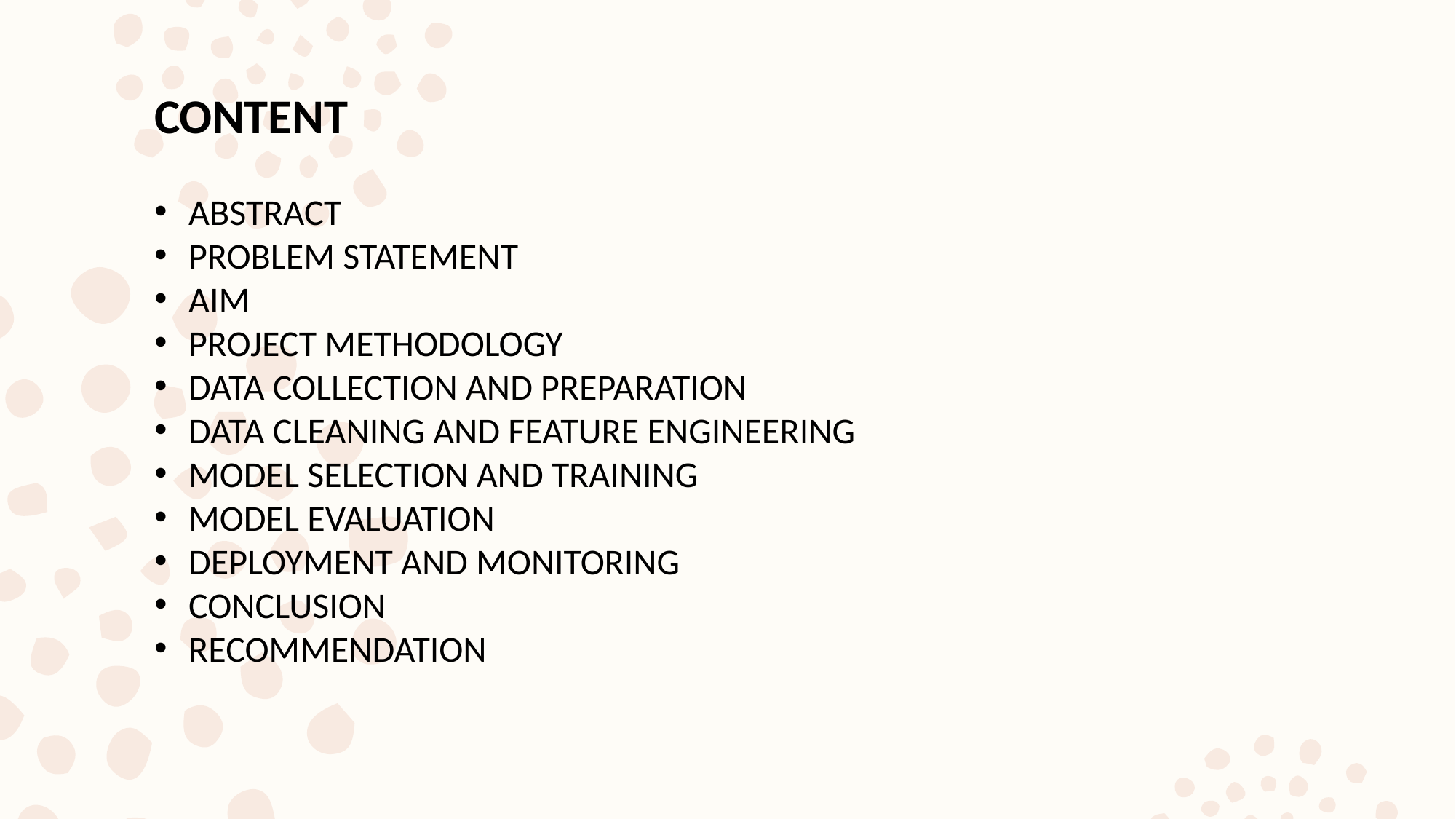

CONTENT
ABSTRACT
PROBLEM STATEMENT
AIM
PROJECT METHODOLOGY
DATA COLLECTION AND PREPARATION
DATA CLEANING AND FEATURE ENGINEERING
MODEL SELECTION AND TRAINING
MODEL EVALUATION
DEPLOYMENT AND MONITORING
CONCLUSION
RECOMMENDATION